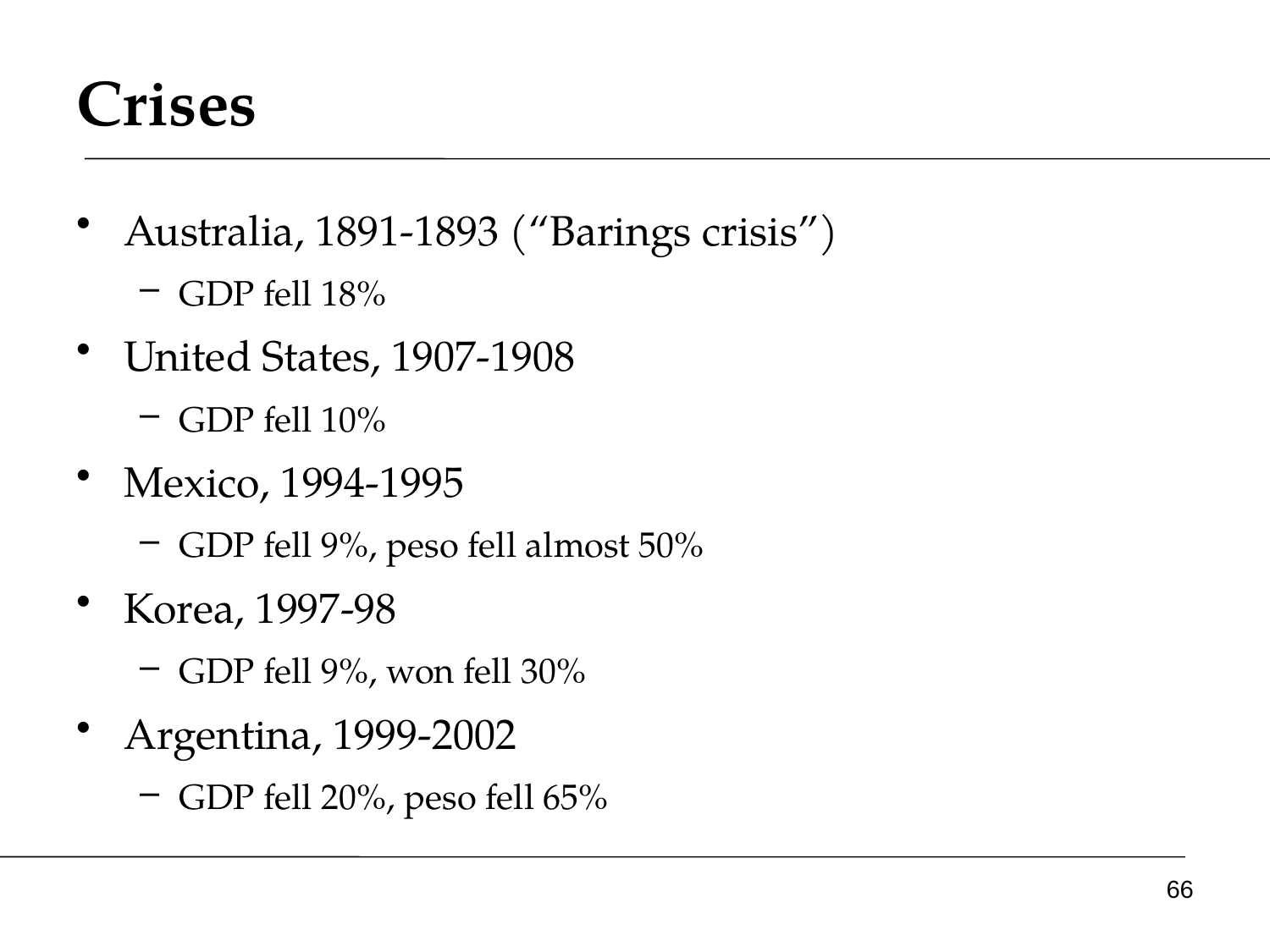

# Crises
Australia, 1891-1893 (“Barings crisis”)
GDP fell 18%
United States, 1907-1908
GDP fell 10%
Mexico, 1994-1995
GDP fell 9%, peso fell almost 50%
Korea, 1997-98
GDP fell 9%, won fell 30%
Argentina, 1999-2002
GDP fell 20%, peso fell 65%
66